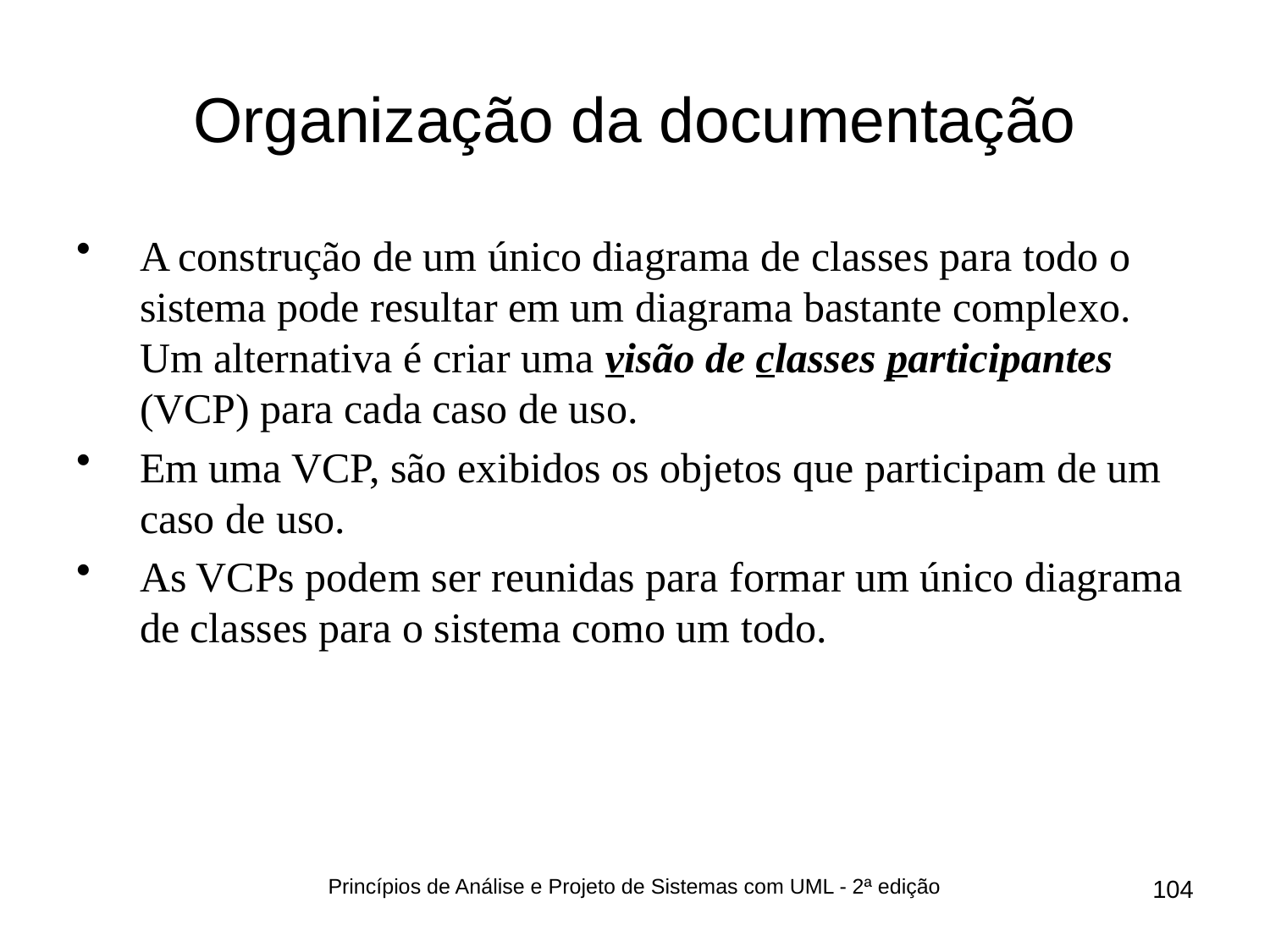

# Organização da documentação
A construção de um único diagrama de classes para todo o sistema pode resultar em um diagrama bastante complexo. Um alternativa é criar uma visão de classes participantes (VCP) para cada caso de uso.
Em uma VCP, são exibidos os objetos que participam de um caso de uso.
As VCPs podem ser reunidas para formar um único diagrama de classes para o sistema como um todo.
Princípios de Análise e Projeto de Sistemas com UML - 2ª edição
104